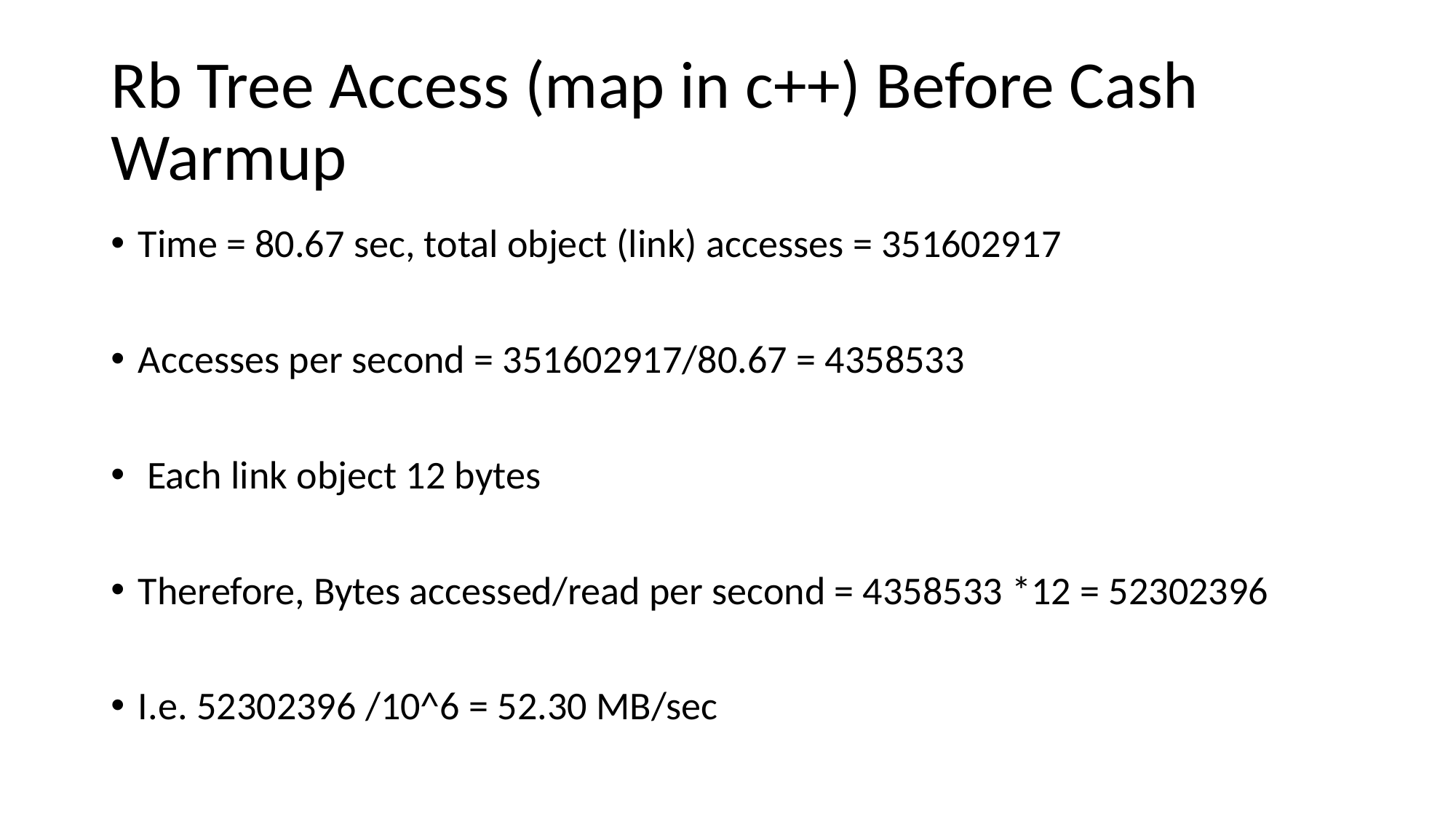

# Rb Tree Access (map in c++) Before Cash Warmup
Time = 80.67 sec, total object (link) accesses = 351602917

Accesses per second = 351602917/80.67 = 4358533

 Each link object 12 bytes

Therefore, Bytes accessed/read per second = 4358533 *12 = 52302396

I.e. 52302396 /10^6 = 52.30 MB/sec